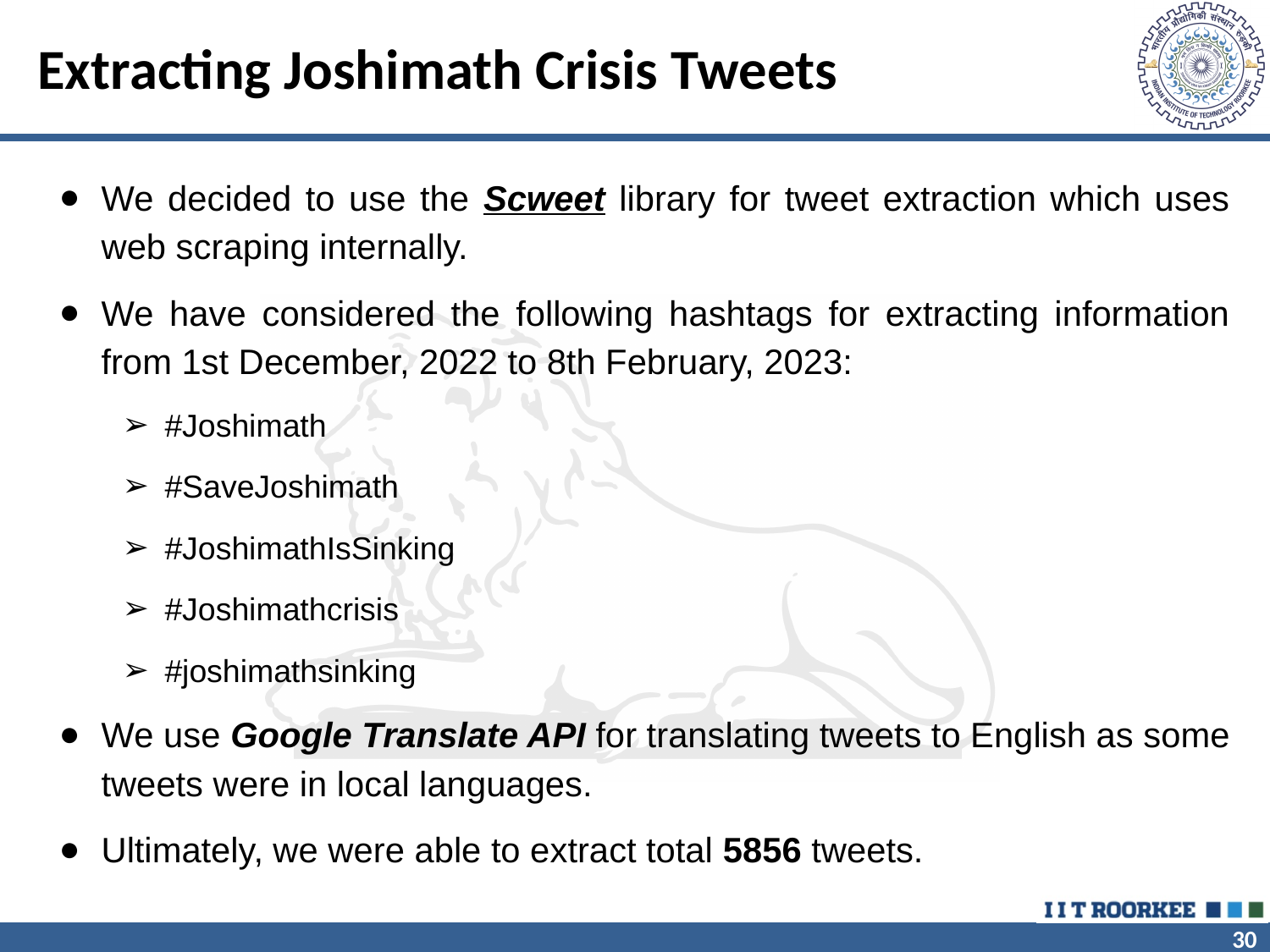

# Extracting Joshimath Crisis Tweets
We decided to use the Scweet library for tweet extraction which uses web scraping internally.
We have considered the following hashtags for extracting information from 1st December, 2022 to 8th February, 2023:
#Joshimath
#SaveJoshimath
#JoshimathIsSinking
#Joshimathcrisis
#joshimathsinking
We use Google Translate API for translating tweets to English as some tweets were in local languages.
Ultimately, we were able to extract total 5856 tweets.